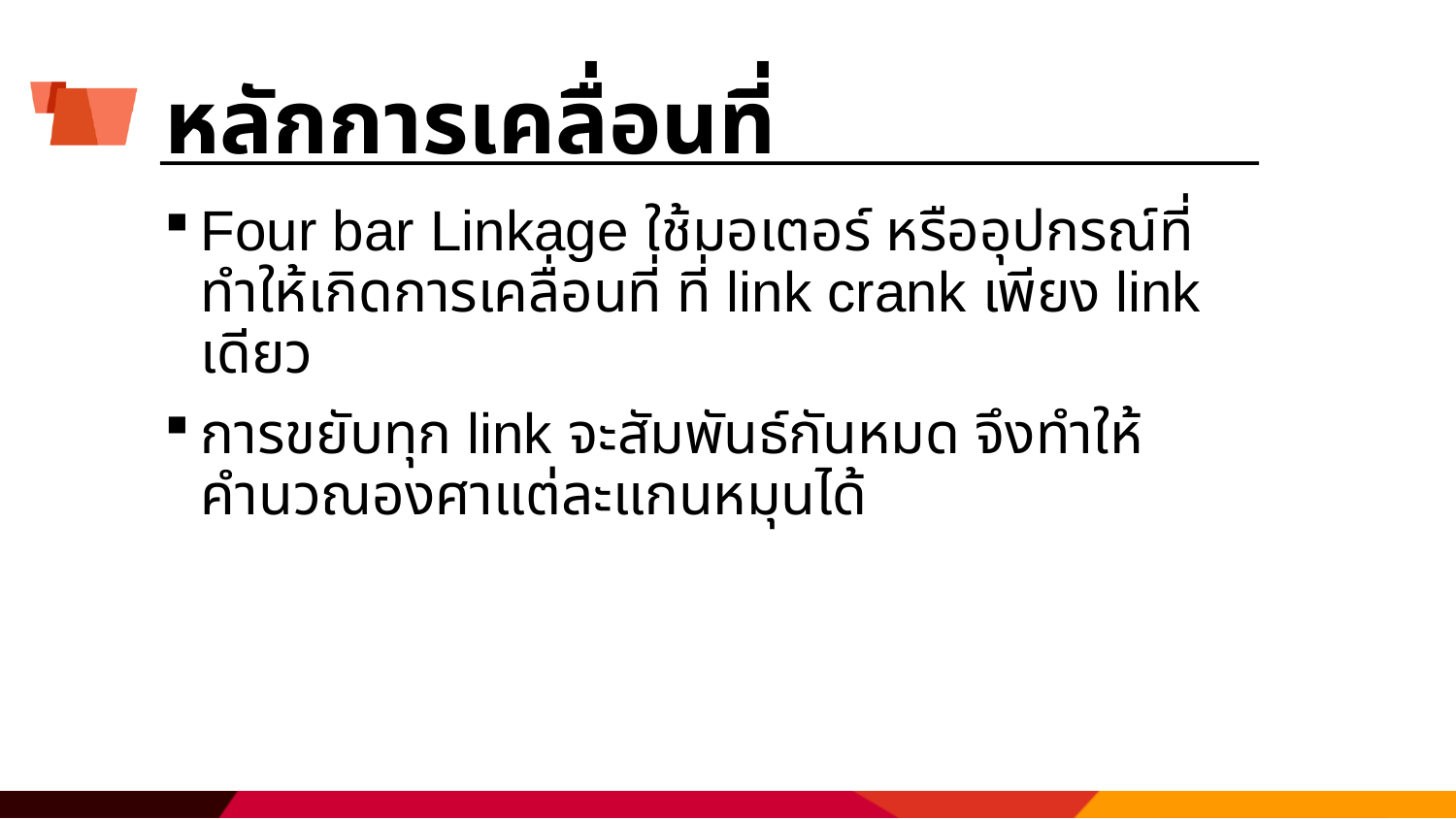

# หลักการเคลื่อนที่
Four bar Linkage ใช้มอเตอร์ หรืออุปกรณ์ที่ทำให้เกิดการเคลื่อนที่ ที่ link crank เพียง link เดียว
การขยับทุก link จะสัมพันธ์กันหมด จึงทำให้คำนวณองศาแต่ละแกนหมุนได้